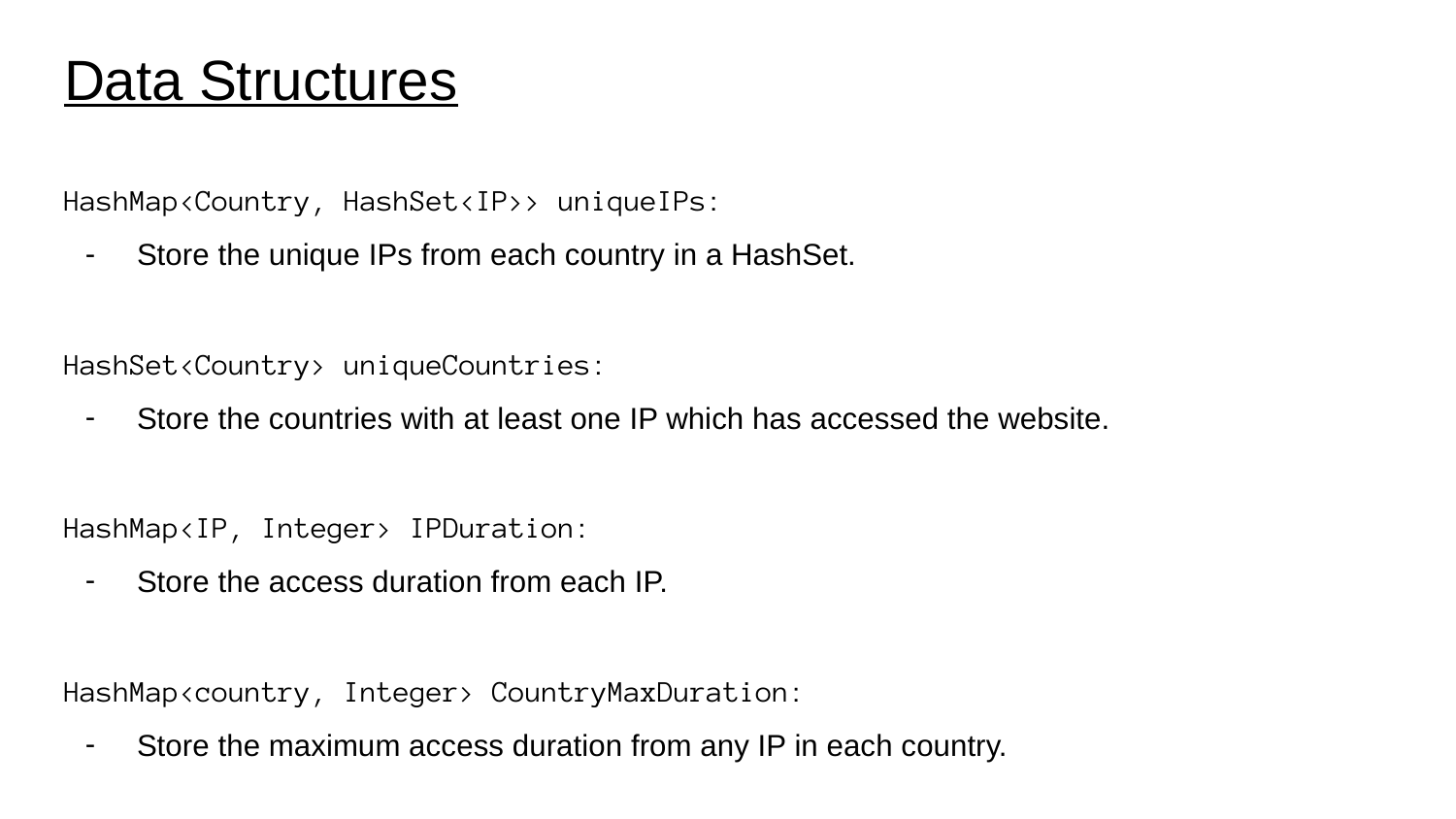

# Data Structures
HashMap<Country, HashSet<IP>> uniqueIPs:
Store the unique IPs from each country in a HashSet.

HashSet<Country> uniqueCountries:
Store the countries with at least one IP which has accessed the website.

HashMap<IP, Integer> IPDuration:
Store the access duration from each IP.

HashMap<country, Integer> CountryMaxDuration:
Store the maximum access duration from any IP in each country.